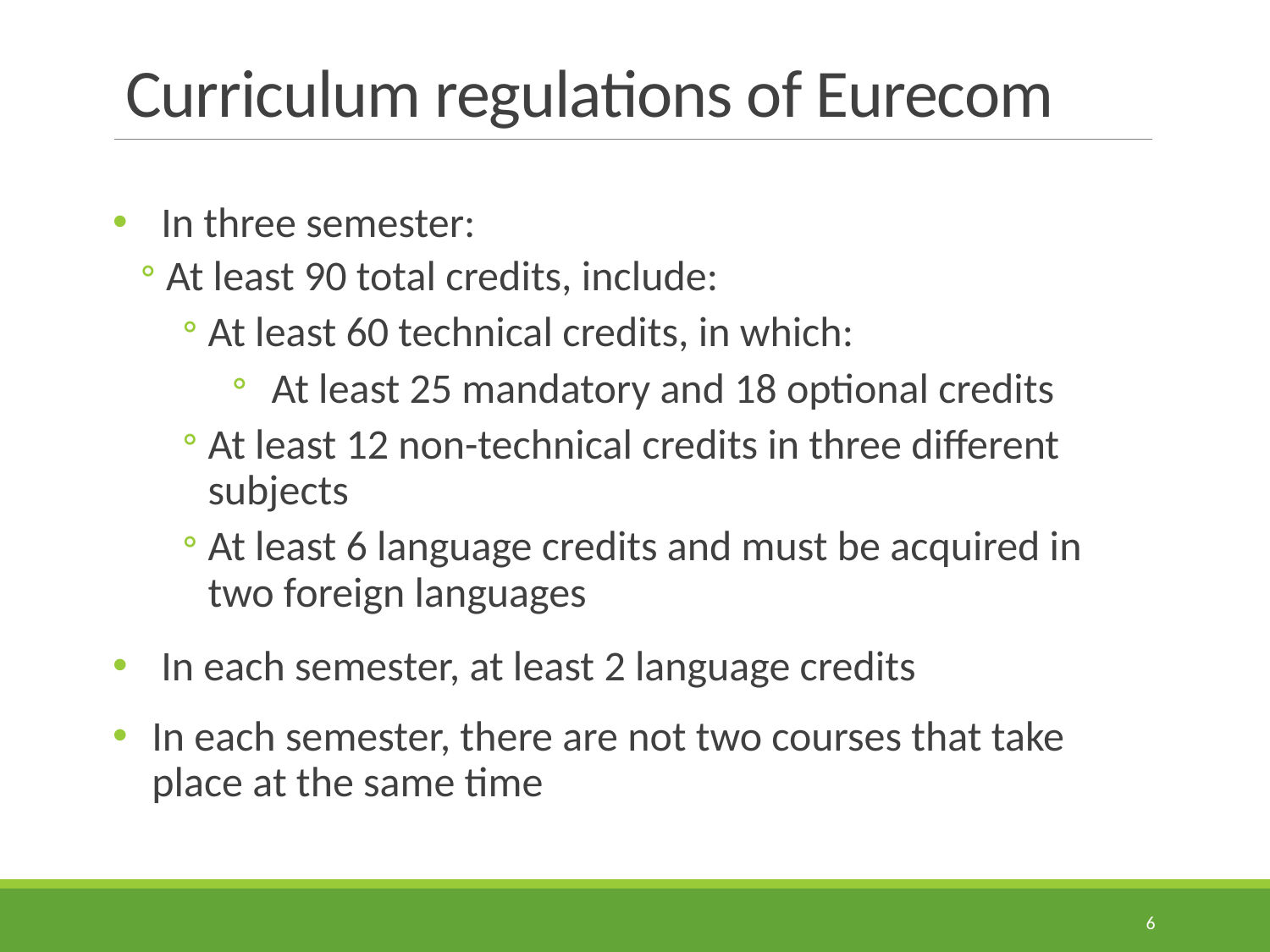

# Curriculum regulations of Eurecom
In three semester:
At least 90 total credits, include:
At least 60 technical credits, in which:
At least 25 mandatory and 18 optional credits
At least 12 non-technical credits in three different subjects
At least 6 language credits and must be acquired in two foreign languages
In each semester, at least 2 language credits
In each semester, there are not two courses that take place at the same time
6